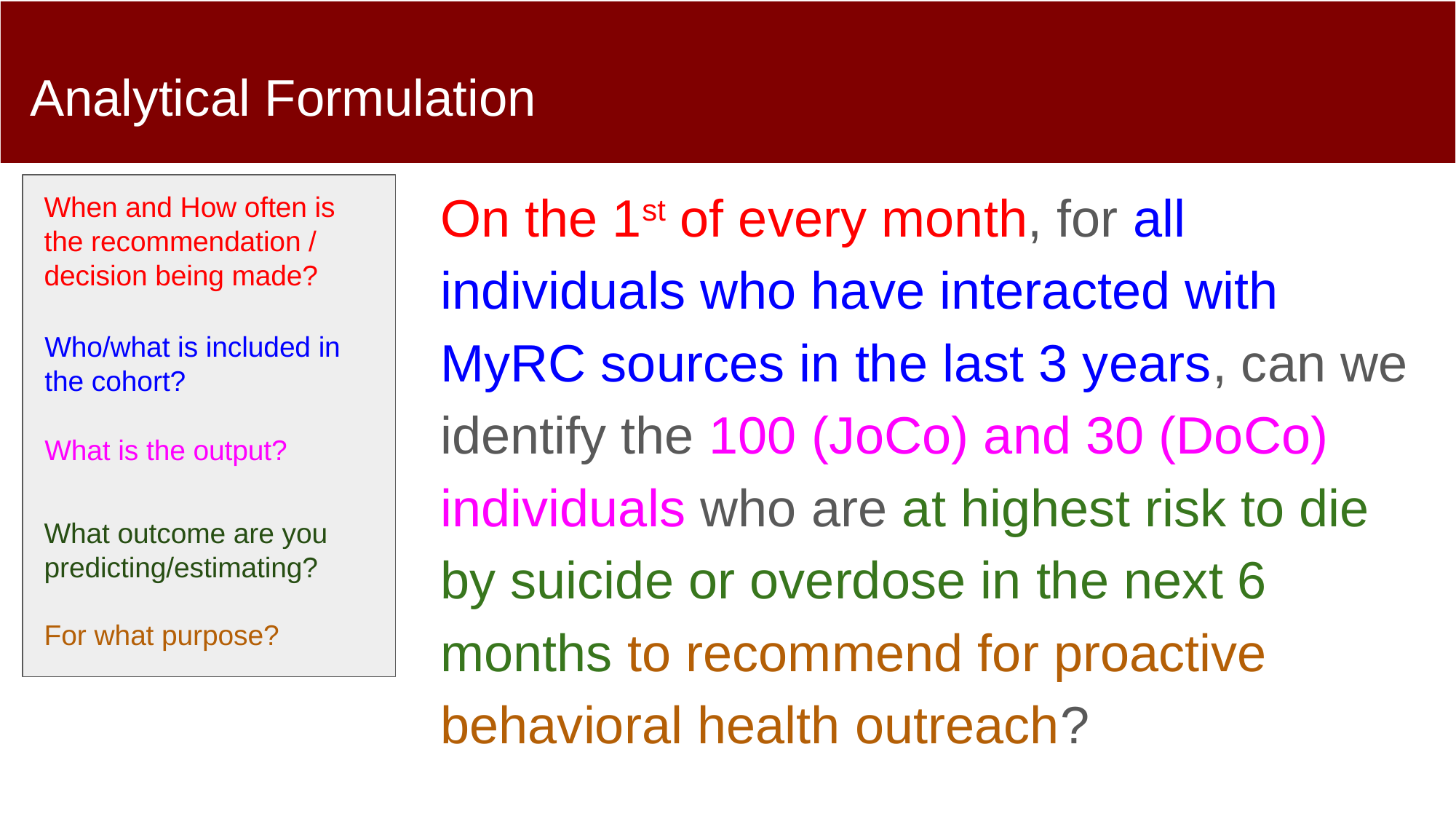

# Analytical Formulation
On the 1st of every month, for all individuals who have interacted with MyRC sources in the last 3 years, can we identify the 100 (JoCo) and 30 (DoCo) individuals who are at highest risk to die by suicide or overdose in the next 6 months to recommend for proactive behavioral health outreach?

When and How often is the recommendation / decision being made?

Who/what is included in the cohort?
What is the output?
What outcome are you predicting/estimating?

For what purpose?